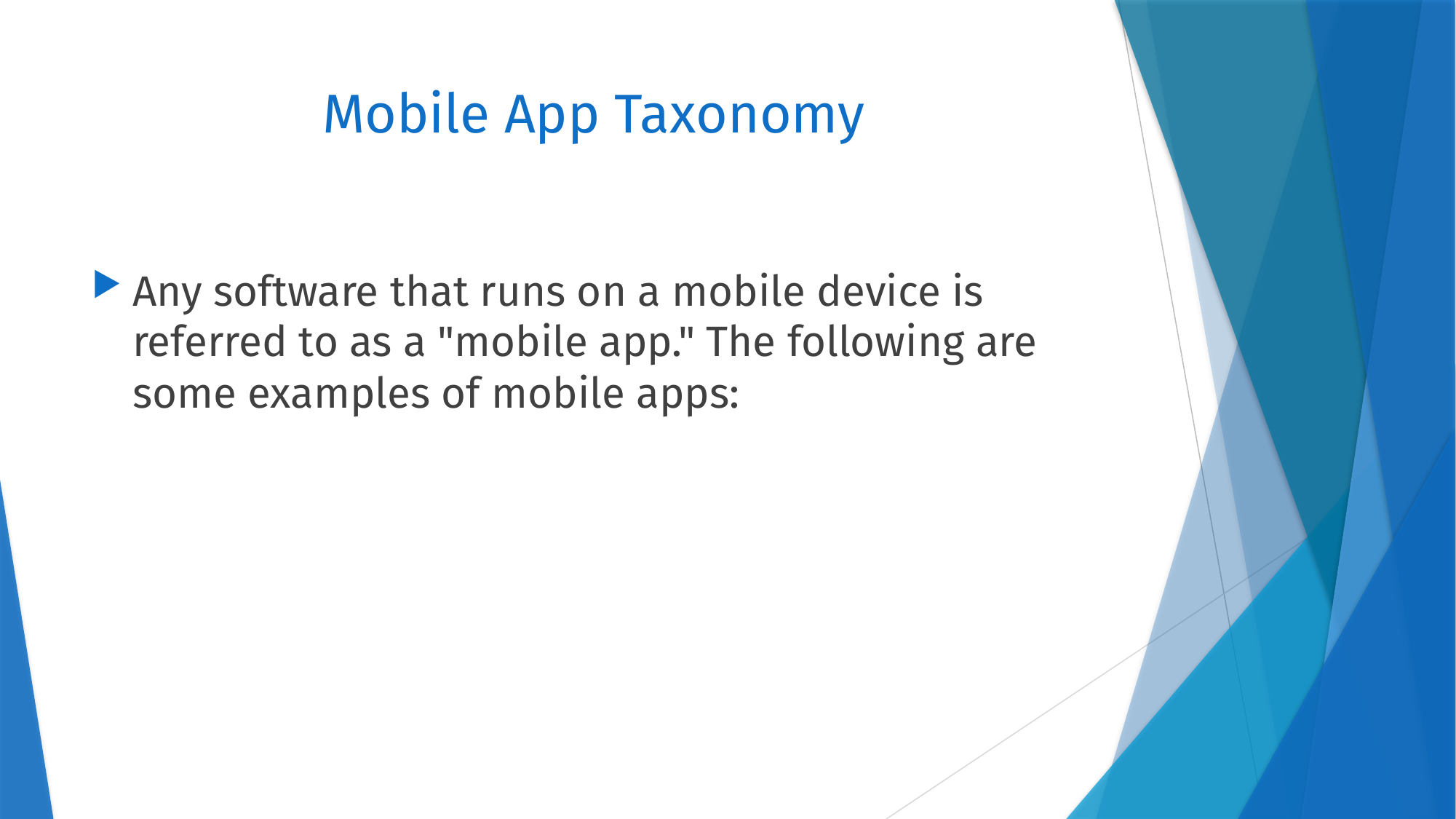

# Mobile App Taxonomy
Any software that runs on a mobile device is referred to as a "mobile app." The following are some examples of mobile apps: